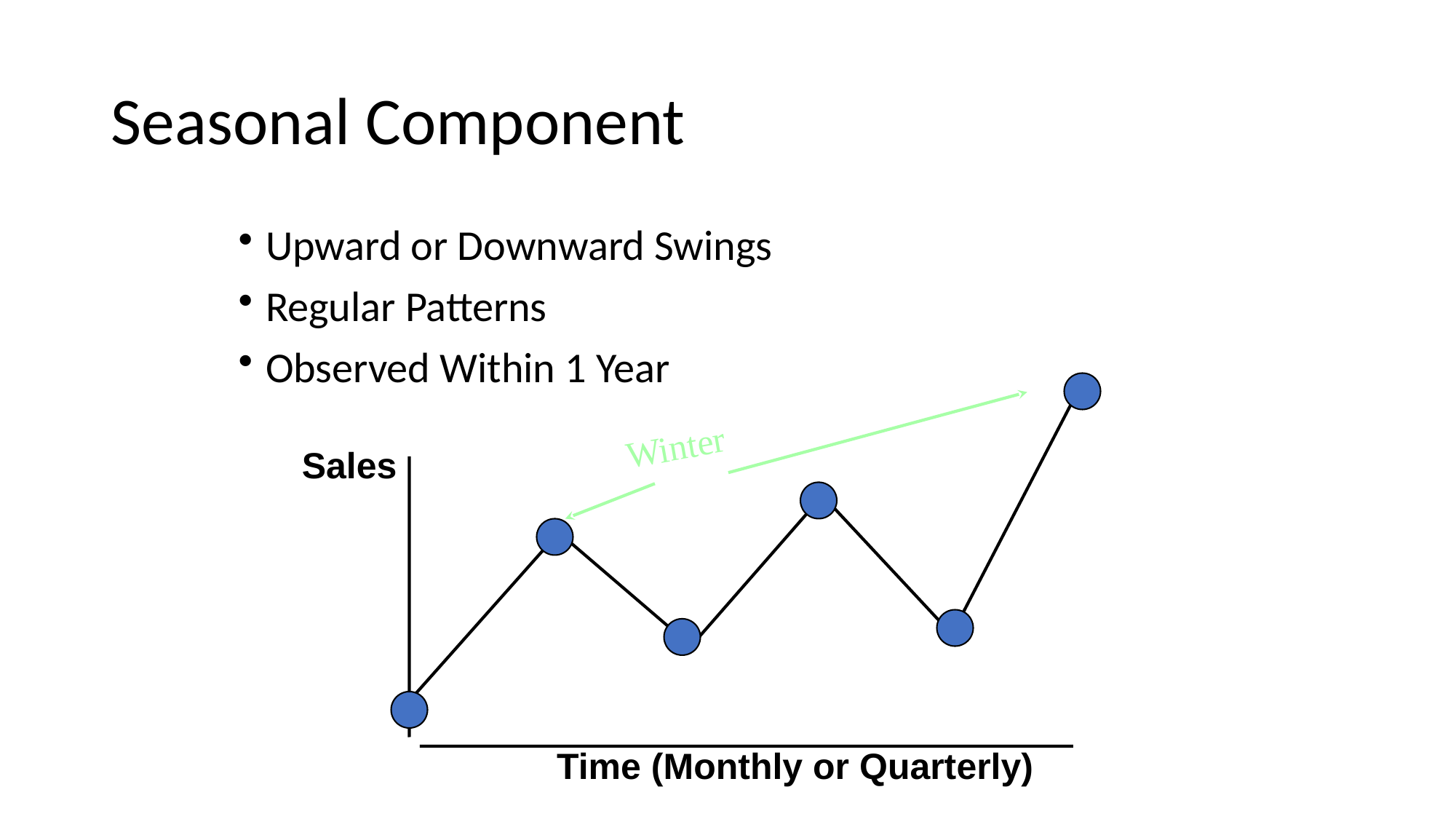

# Seasonal Component
Upward or Downward Swings
Regular Patterns
Observed Within 1 Year

Winter
Sales

Time (Monthly or Quarterly)